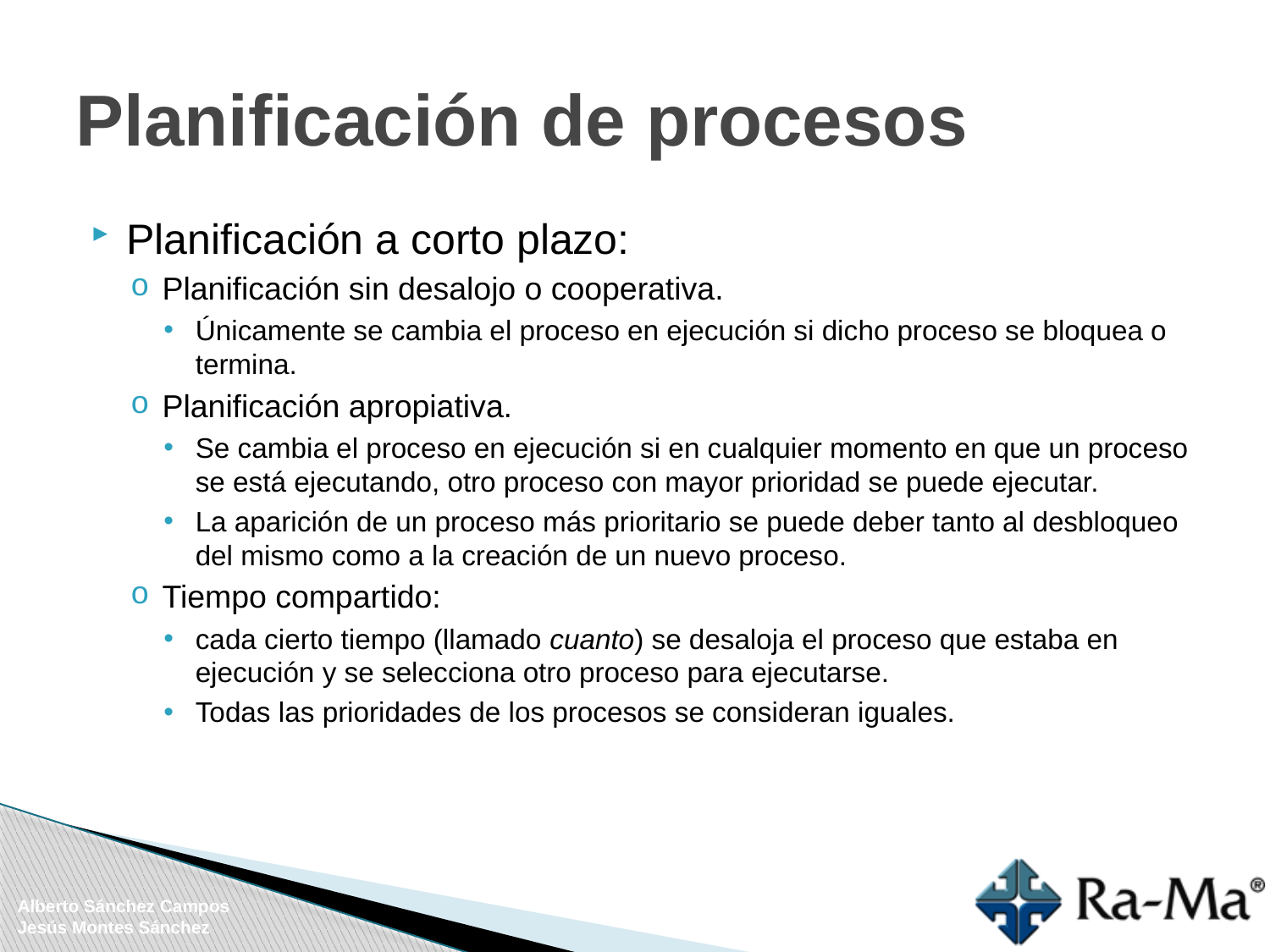

# Planificación de procesos
Planificación a corto plazo:
Planificación sin desalojo o cooperativa.
Únicamente se cambia el proceso en ejecución si dicho proceso se bloquea o termina.
Planificación apropiativa.
Se cambia el proceso en ejecución si en cualquier momento en que un proceso se está ejecutando, otro proceso con mayor prioridad se puede ejecutar.
La aparición de un proceso más prioritario se puede deber tanto al desbloqueo del mismo como a la creación de un nuevo proceso.
Tiempo compartido:
cada cierto tiempo (llamado cuanto) se desaloja el proceso que estaba en ejecución y se selecciona otro proceso para ejecutarse.
Todas las prioridades de los procesos se consideran iguales.